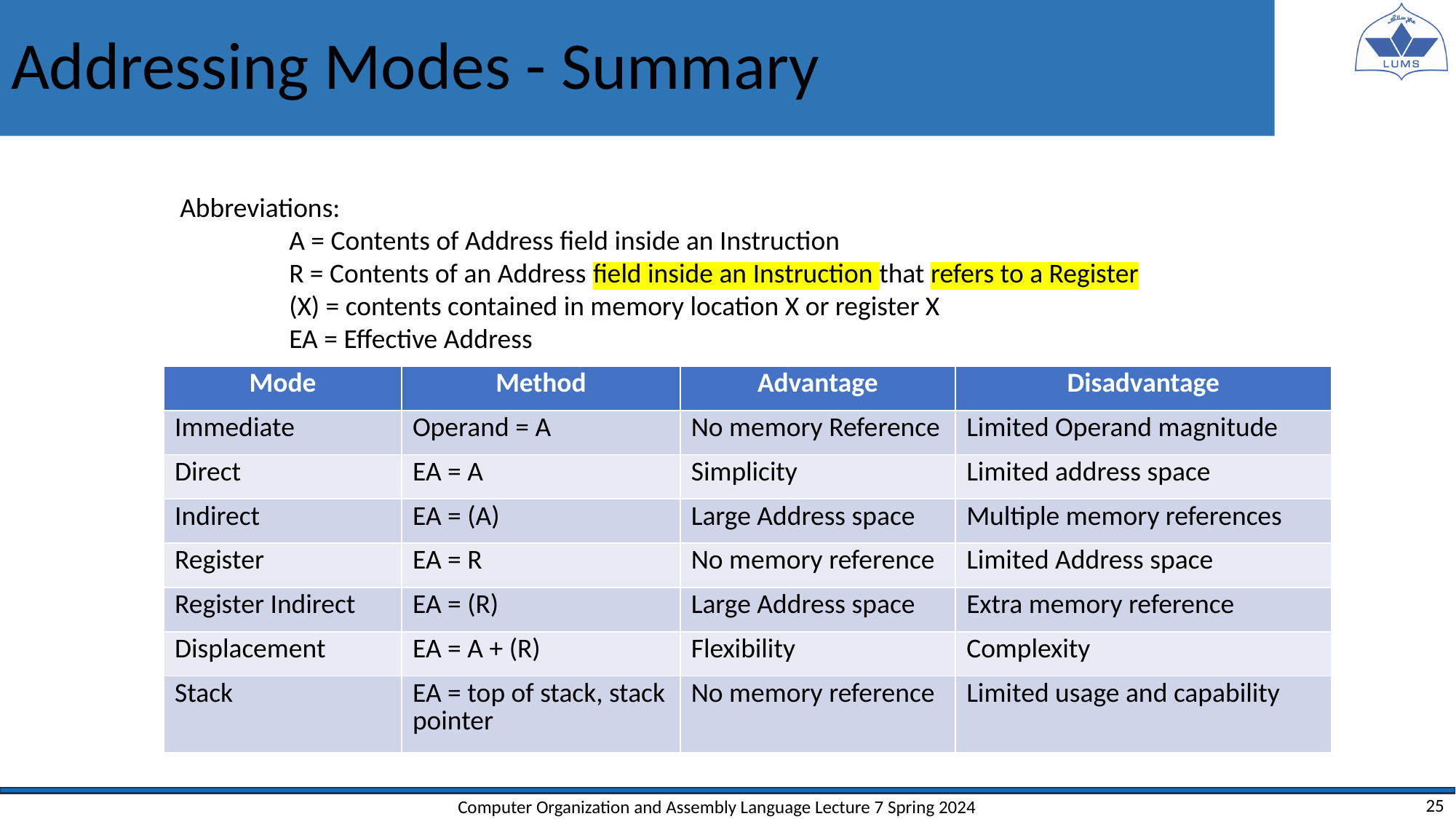

# Addressing Modes - Summary
Abbreviations:
	A = Contents of Address field inside an Instruction
	R = Contents of an Address field inside an Instruction that refers to a Register
	(X) = contents contained in memory location X or register X
	EA = Effective Address
| Mode | Method | Advantage | Disadvantage |
| --- | --- | --- | --- |
| Immediate | Operand = A | No memory Reference | Limited Operand magnitude |
| Direct | EA = A | Simplicity | Limited address space |
| Indirect | EA = (A) | Large Address space | Multiple memory references |
| Register | EA = R | No memory reference | Limited Address space |
| Register Indirect | EA = (R) | Large Address space | Extra memory reference |
| Displacement | EA = A + (R) | Flexibility | Complexity |
| Stack | EA = top of stack, stack pointer | No memory reference | Limited usage and capability |
Computer Organization and Assembly Language Lecture 7 Spring 2024
25